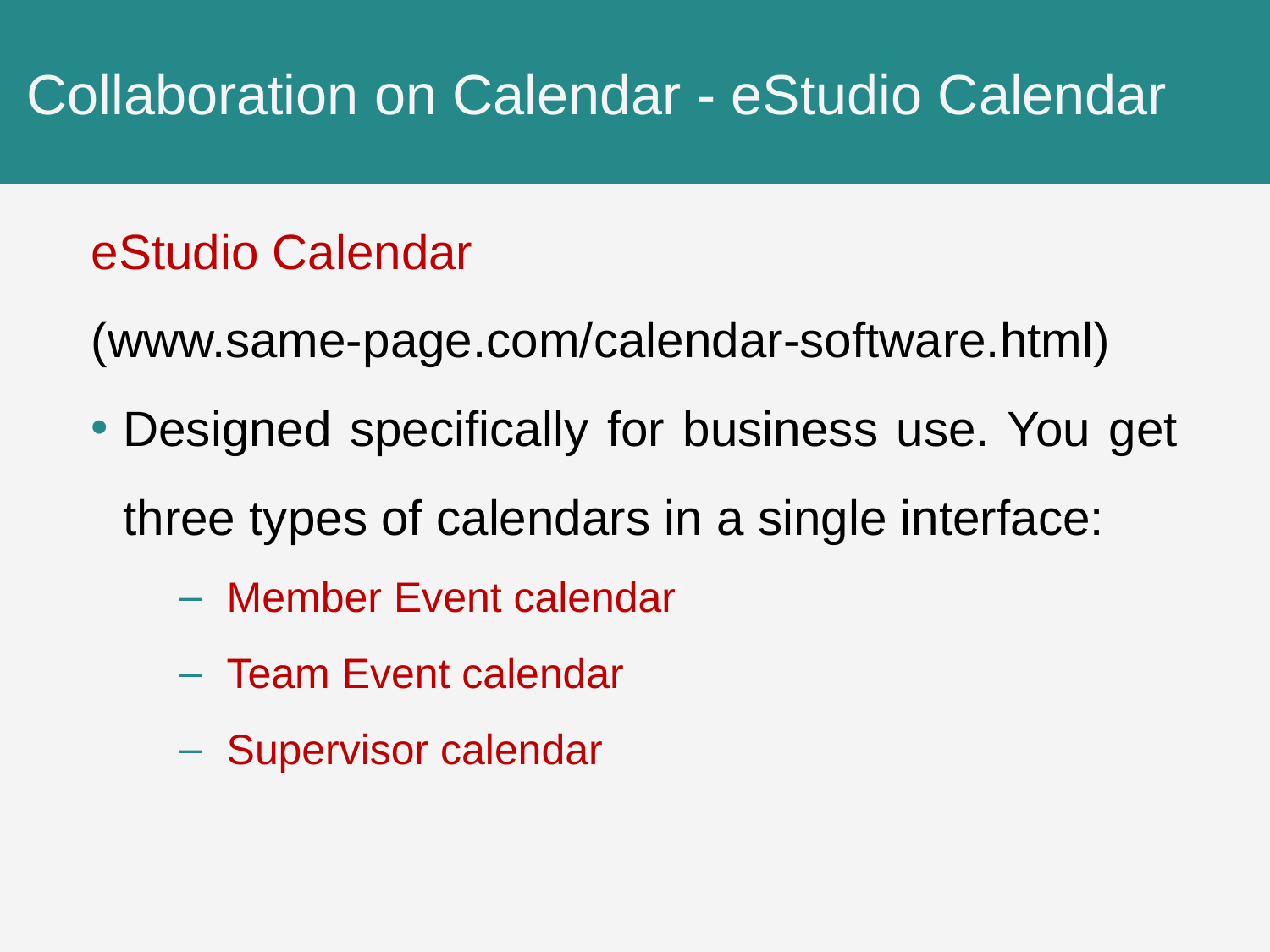

# Collaboration on Calendar - eStudio Calendar
eStudio Calendar
(www.same-page.com/calendar-software.html)
Designed specifically for business use. You get three types of calendars in a single interface:
Member Event calendar
Team Event calendar
Supervisor calendar